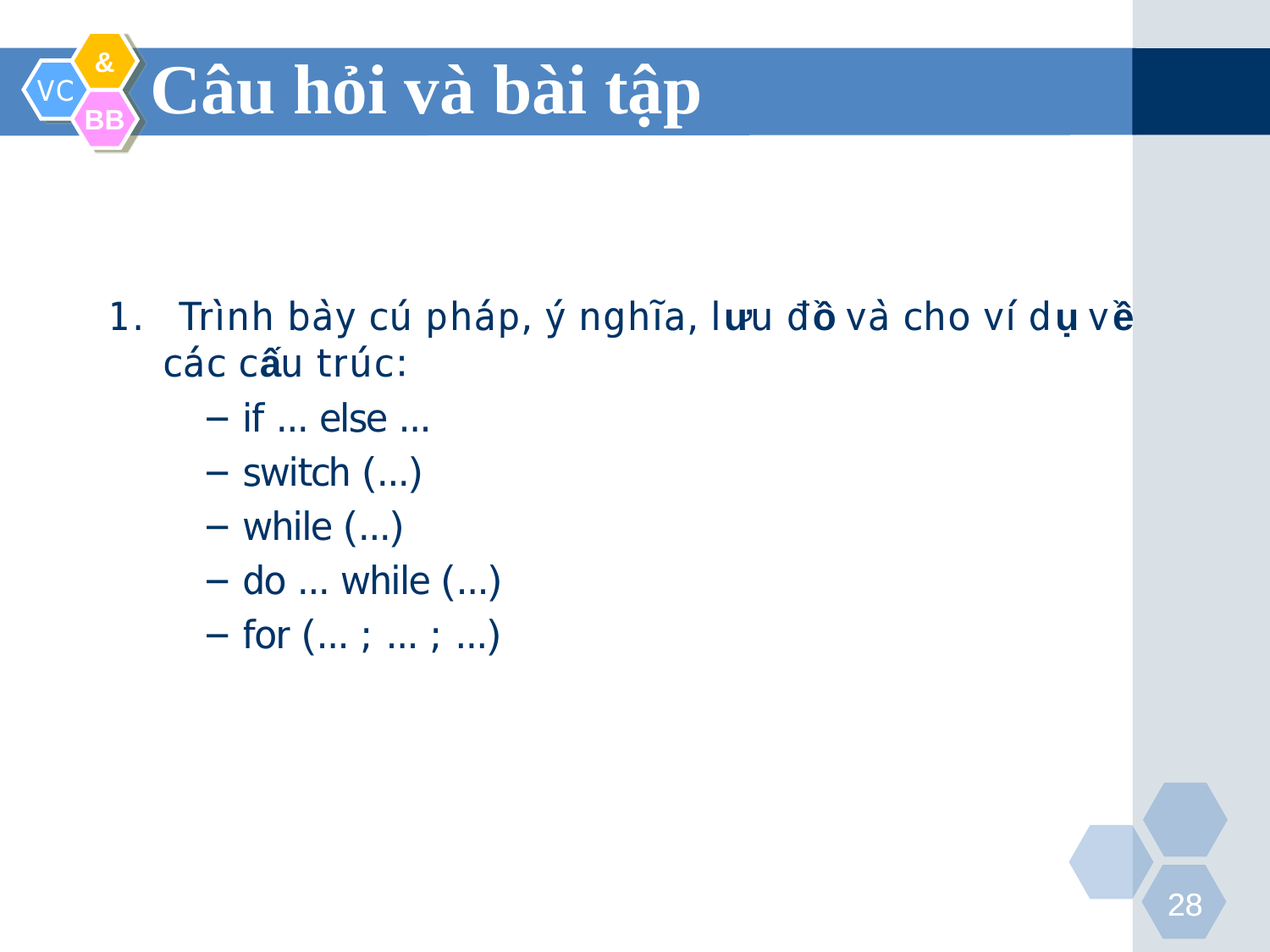

Câu hỏi và bài tập
1.   Trình bày cú pháp, ý nghĩa, lưu đồ và cho ví dụ về các cấu trúc:
− if … else …
− switch (…)
− while (…)
− do … while (…)
− for (… ; … ; …)